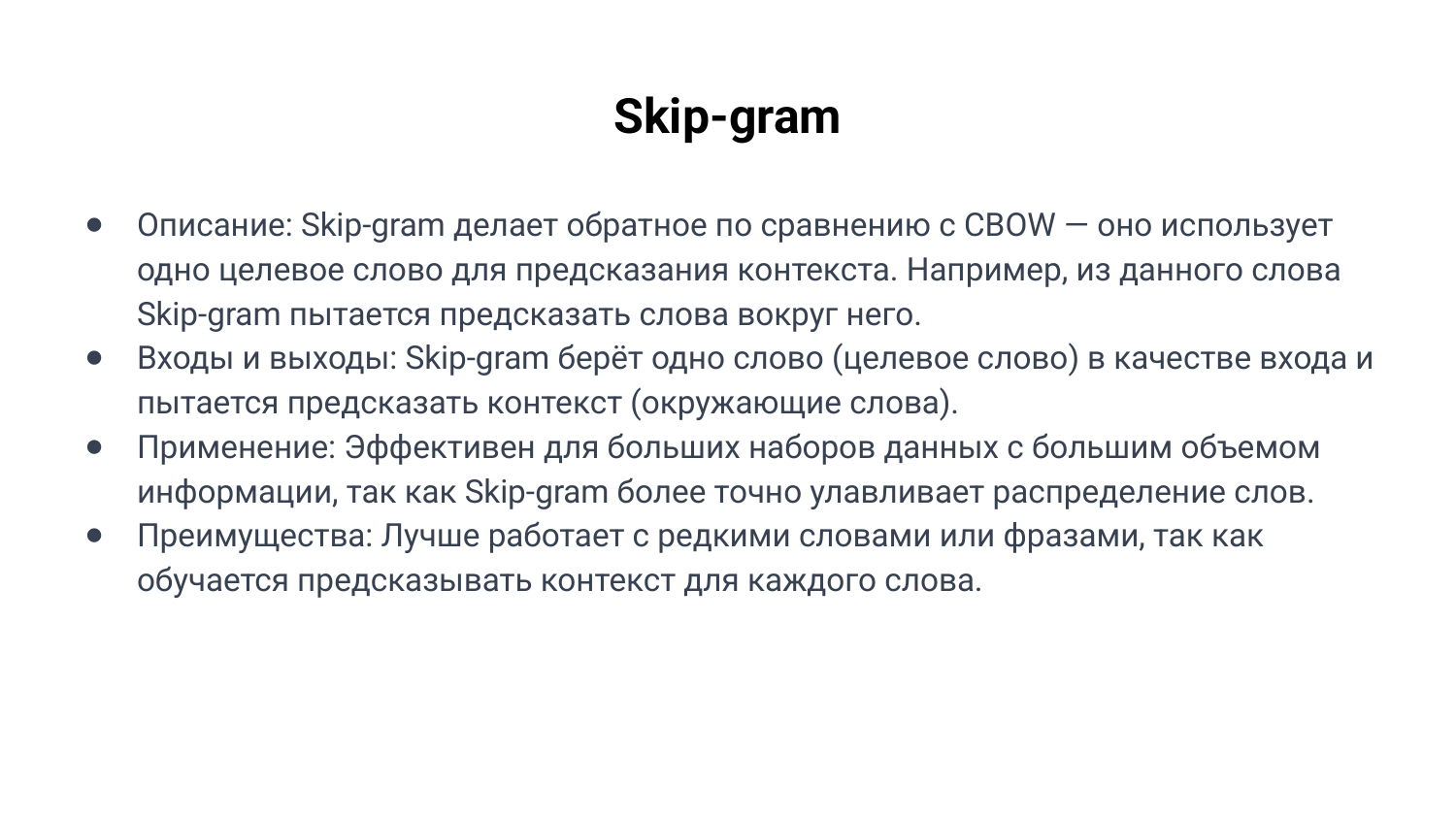

# Skip-gram
Описание: Skip-gram делает обратное по сравнению с CBOW — оно использует одно целевое слово для предсказания контекста. Например, из данного слова Skip-gram пытается предсказать слова вокруг него.
Входы и выходы: Skip-gram берёт одно слово (целевое слово) в качестве входа и пытается предсказать контекст (окружающие слова).
Применение: Эффективен для больших наборов данных с большим объемом информации, так как Skip-gram более точно улавливает распределение слов.
Преимущества: Лучше работает с редкими словами или фразами, так как обучается предсказывать контекст для каждого слова.